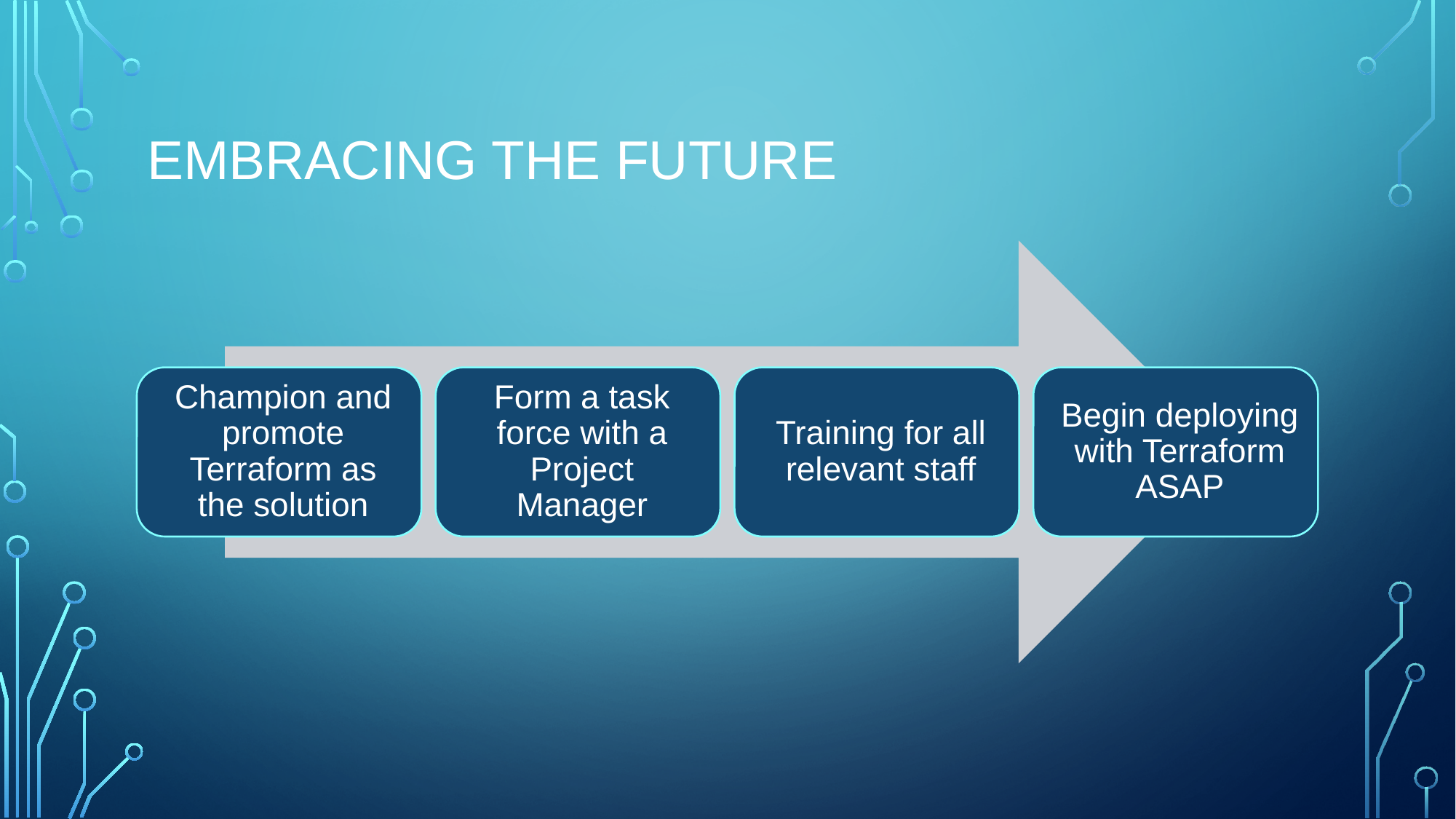

# Embracing the future
Champion and promote Terraform as the solution
Form a task force with a Project Manager
Training for all relevant staff
Begin deploying with Terraform ASAP